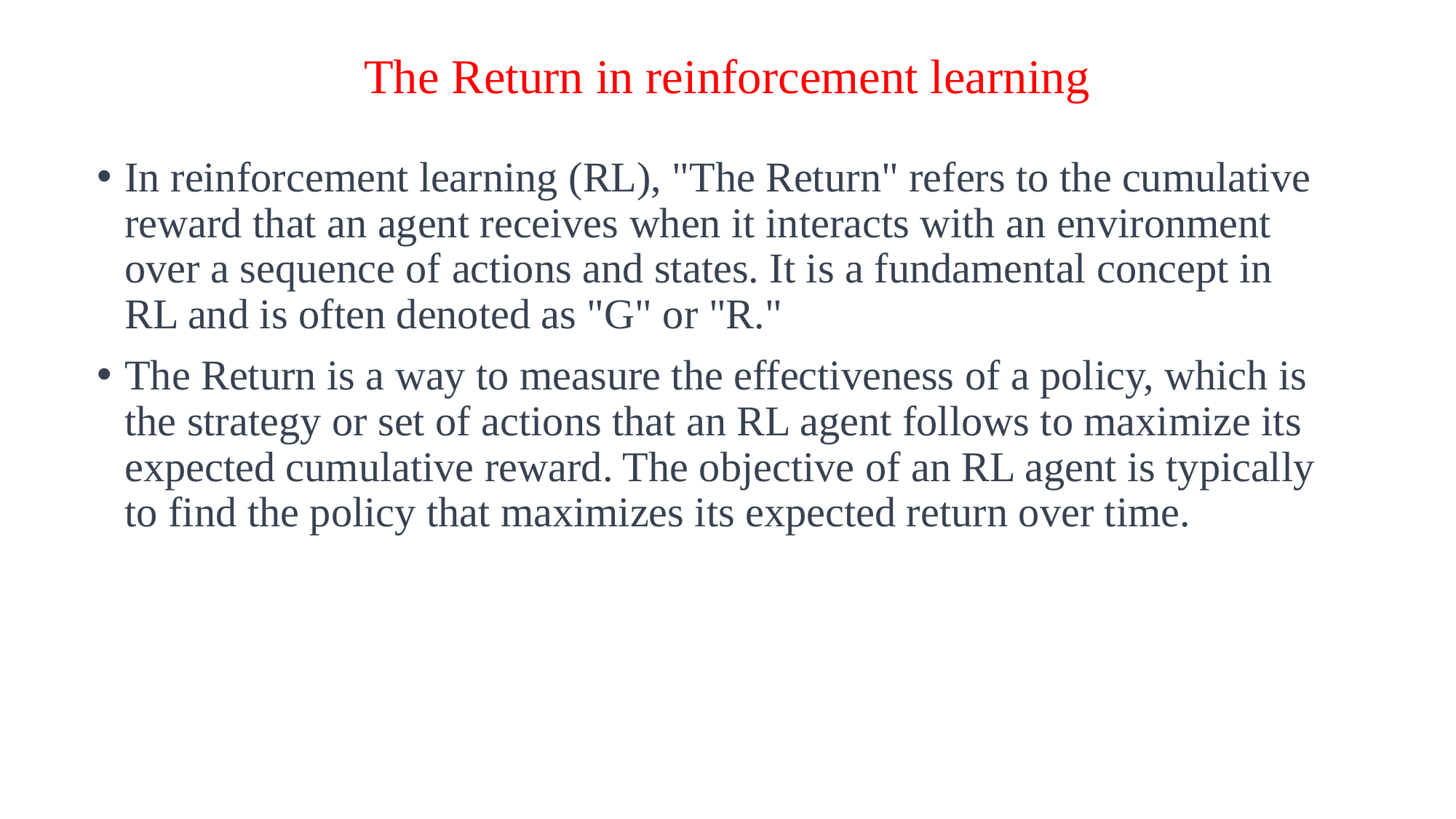

# The Return in reinforcement learning
In reinforcement learning (RL), "The Return" refers to the cumulative reward that an agent receives when it interacts with an environment over a sequence of actions and states. It is a fundamental concept in RL and is often denoted as "G" or "R."
The Return is a way to measure the effectiveness of a policy, which is the strategy or set of actions that an RL agent follows to maximize its expected cumulative reward. The objective of an RL agent is typically to find the policy that maximizes its expected return over time.